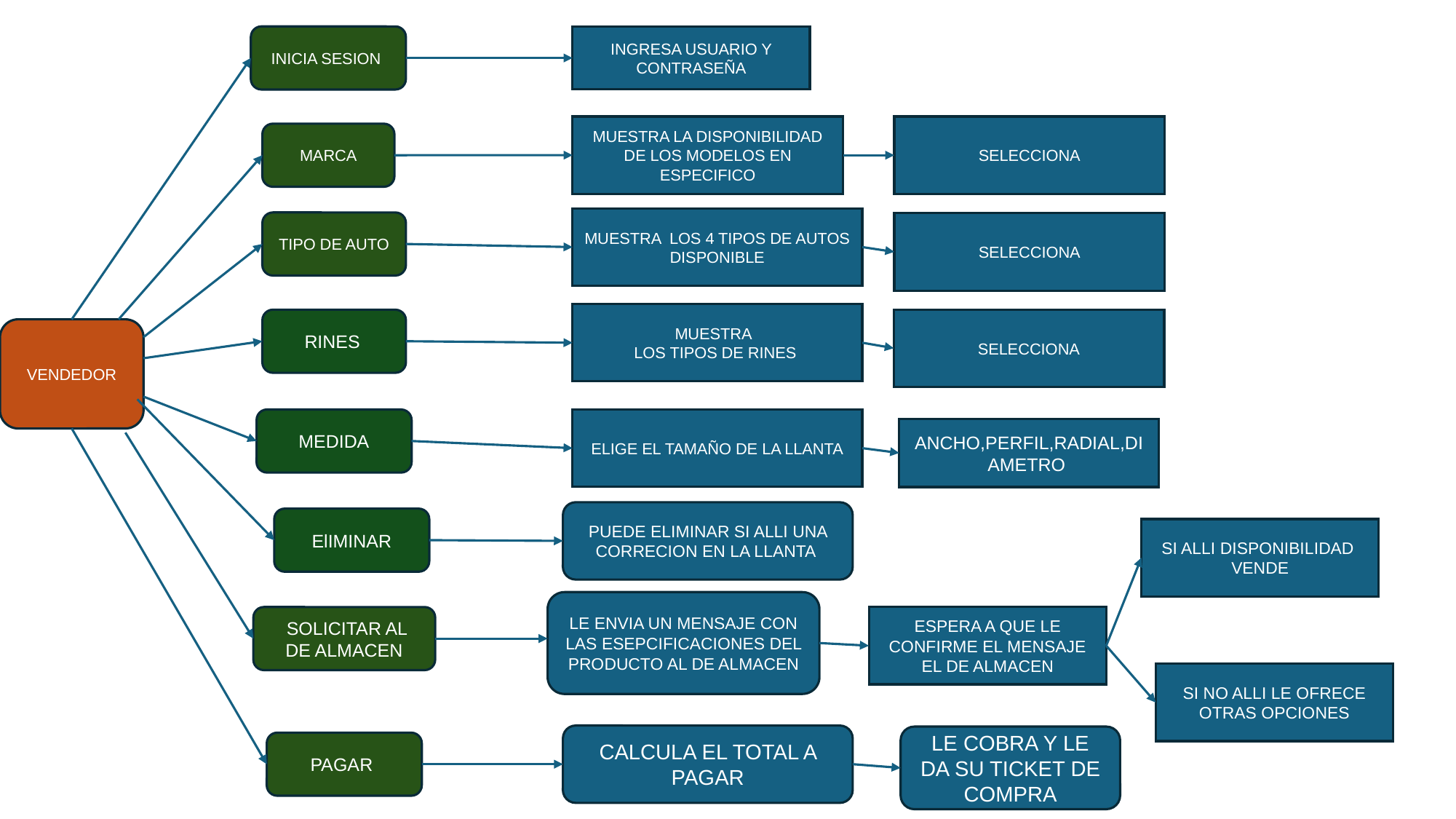

INGRESA USUARIO Y CONTRASEÑA
INICIA SESION
MUESTRA LA DISPONIBILIDAD DE LOS MODELOS EN ESPECIFICO
SELECCIONA
MARCA
MUESTRA  LOS 4 TIPOS DE AUTOS DISPONIBLE
TIPO DE AUTO
SELECCIONA
MUESTRA
LOS TIPOS DE RINES
SELECCIONA
RINES
VENDEDOR
MEDIDA
ELIGE EL TAMAÑO DE LA LLANTA
ANCHO,PERFIL,RADIAL,DIAMETRO
PUEDE ELIMINAR SI ALLI UNA CORRECION EN LA LLANTA
ElIMINAR
SI ALLI DISPONIBILIDAD
VENDE
LE ENVIA UN MENSAJE CON LAS ESEPCIFICACIONES DEL PRODUCTO AL DE ALMACEN
 SOLICITAR AL DE ALMACEN
ESPERA A QUE LE CONFIRME EL MENSAJE EL DE ALMACEN
SI NO ALLI LE OFRECE OTRAS OPCIONES
CALCULA EL TOTAL A PAGAR
LE COBRA Y LE DA SU TICKET DE COMPRA
PAGAR